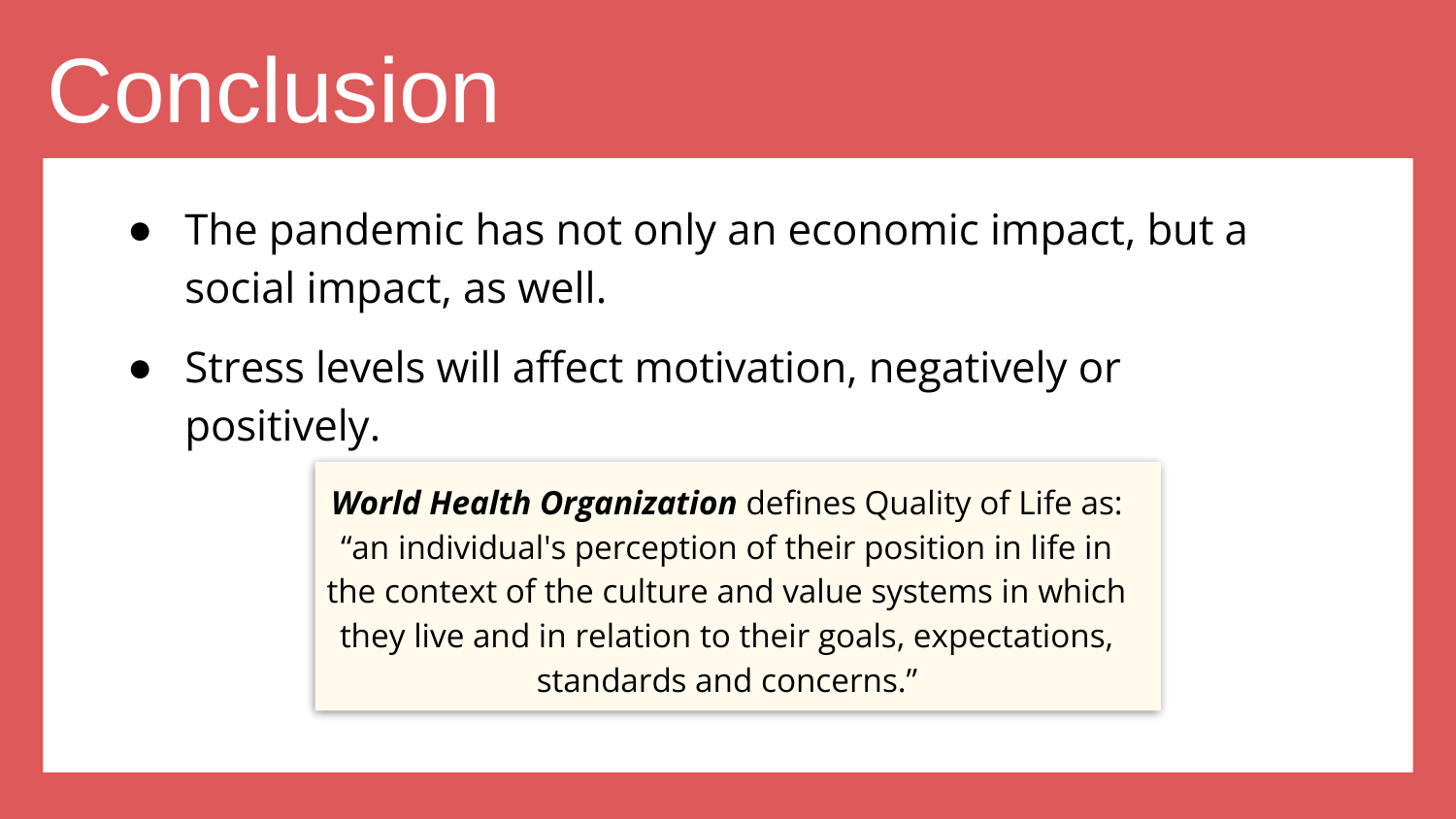

# Conclusion

The pandemic has not only an economic impact, but a social impact, as well.
Stress levels will affect motivation, negatively or positively.
World Health Organization defines Quality of Life as: “an individual's perception of their position in life in the context of the culture and value systems in which they live and in relation to their goals, expectations, standards and concerns.”